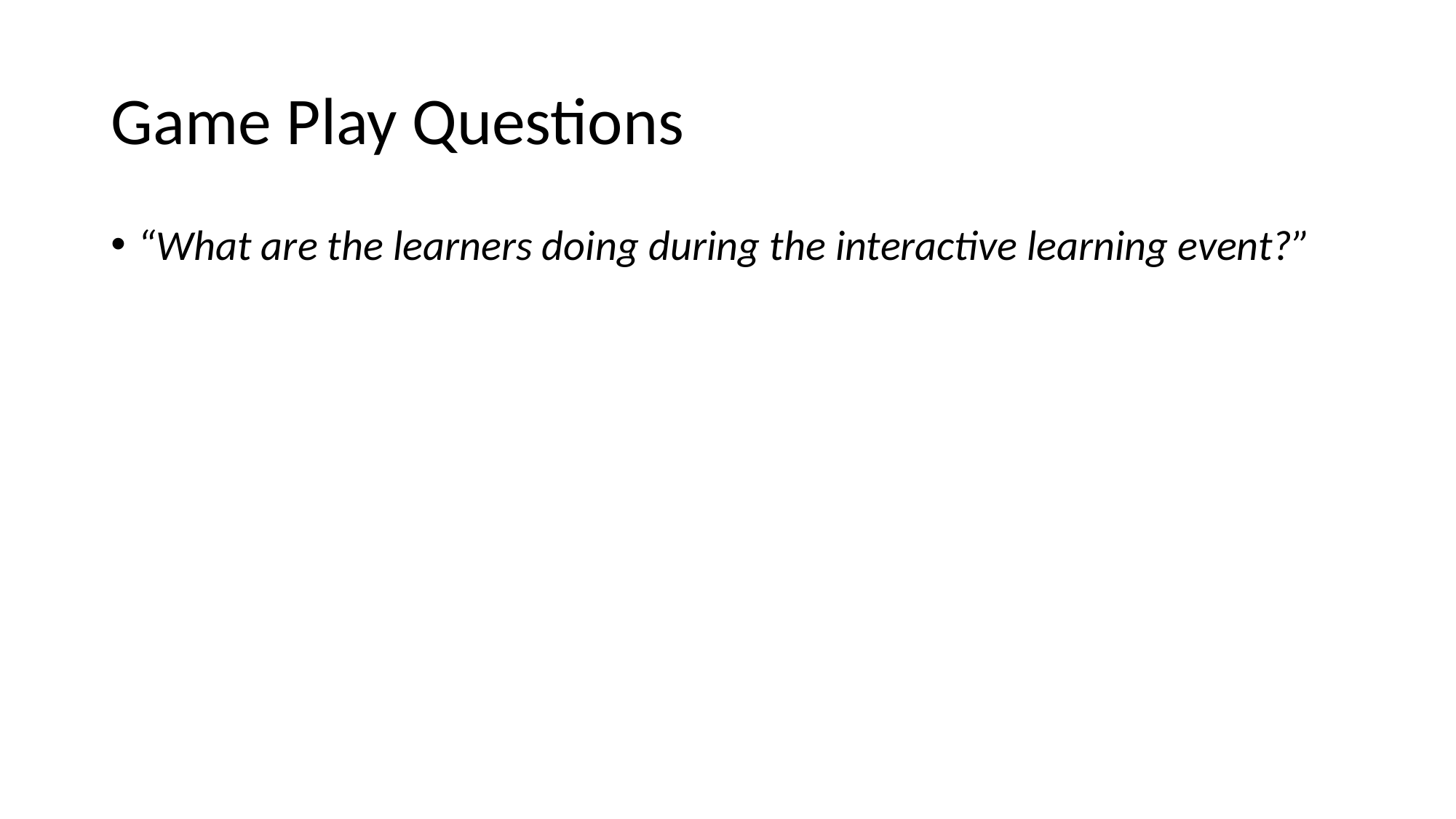

# Game Play Questions
“What are the learners doing during the interactive learning event?”